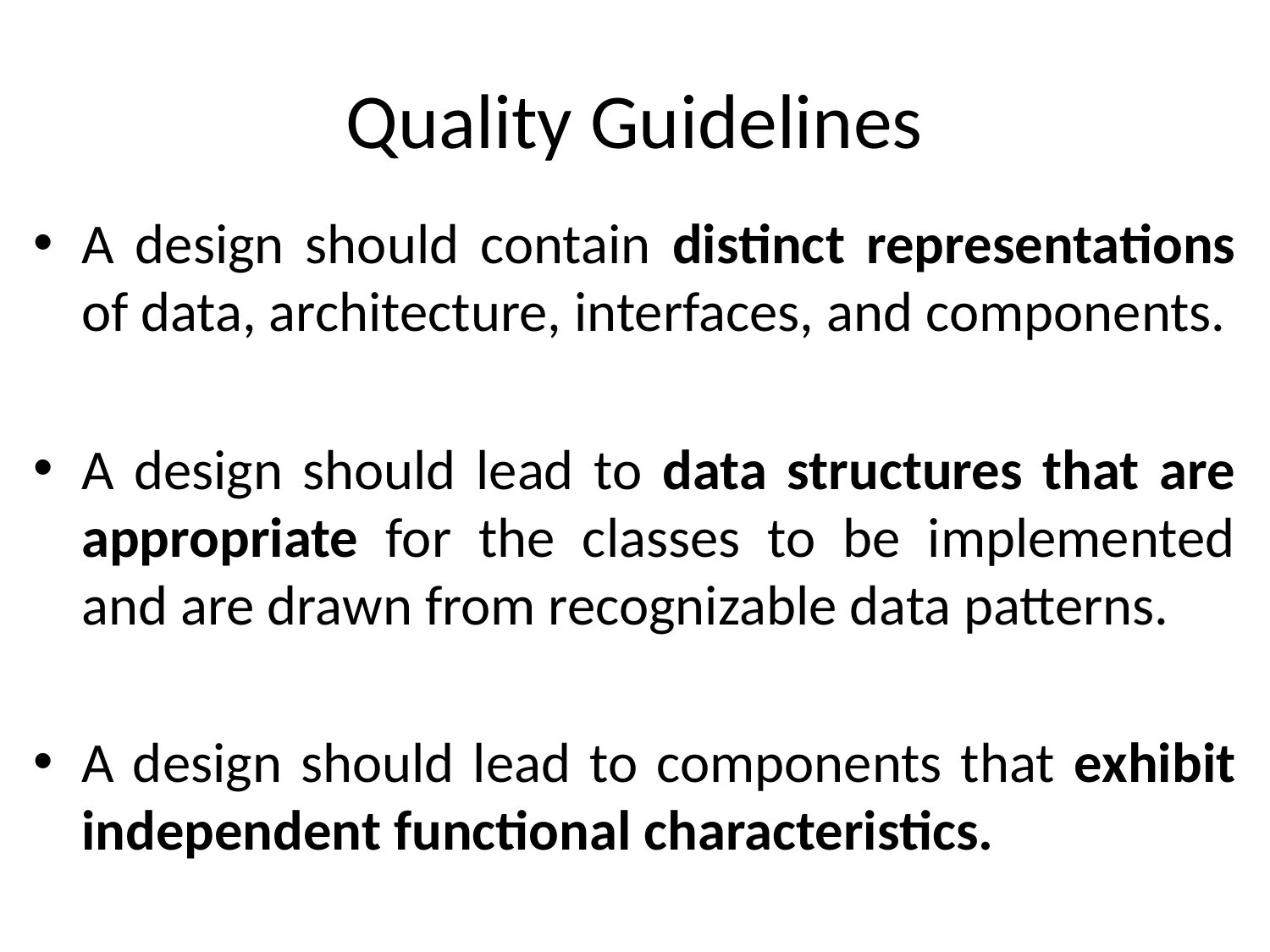

# Quality Guidelines
A design should contain distinct representations of data, architecture, interfaces, and components.

A design should lead to data structures that are appropriate for the classes to be implemented and are drawn from recognizable data patterns.

A design should lead to components that exhibit independent functional characteristics.